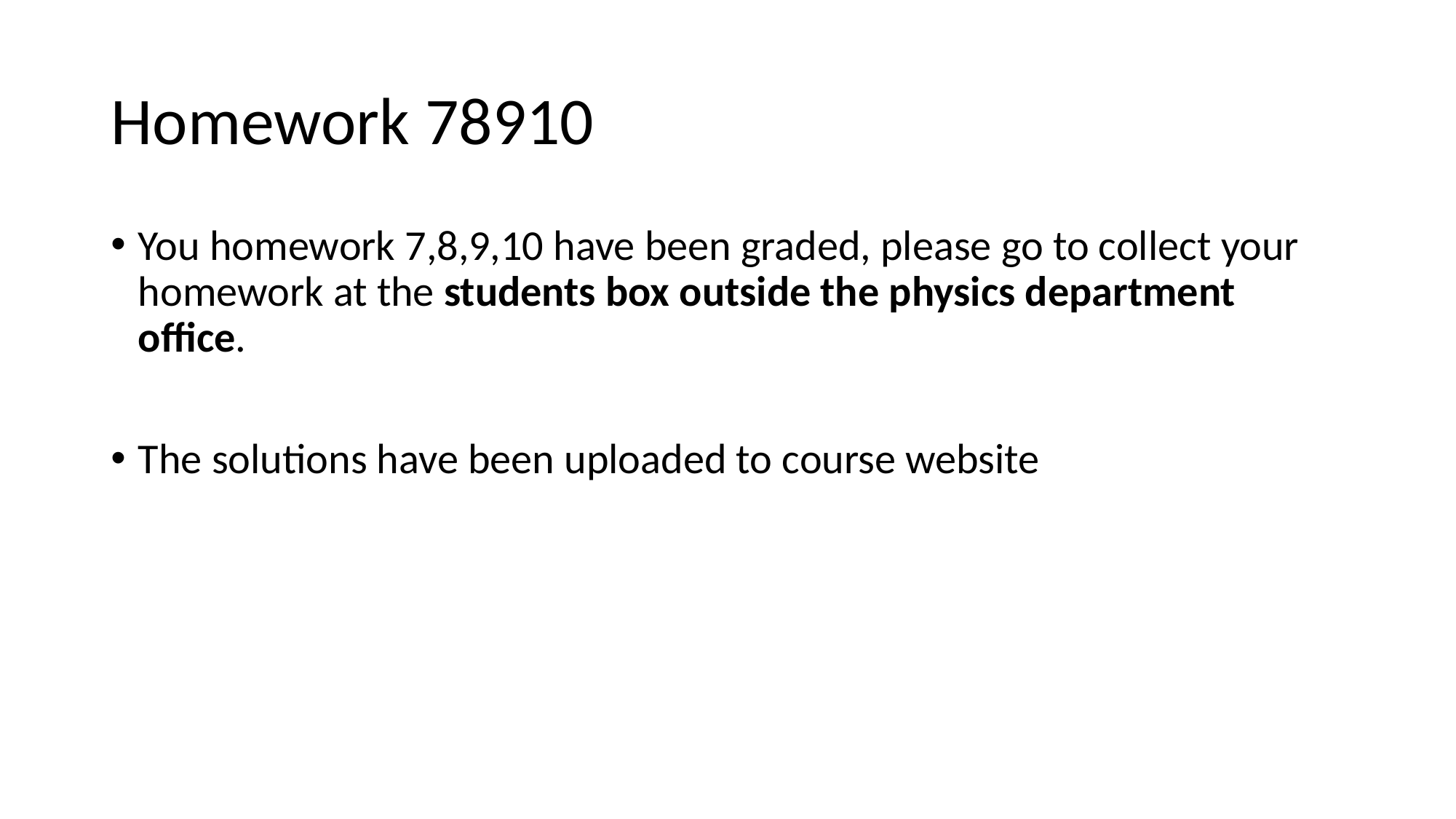

# Homework 78910
You homework 7,8,9,10 have been graded, please go to collect your homework at the students box outside the physics department office.

The solutions have been uploaded to course website